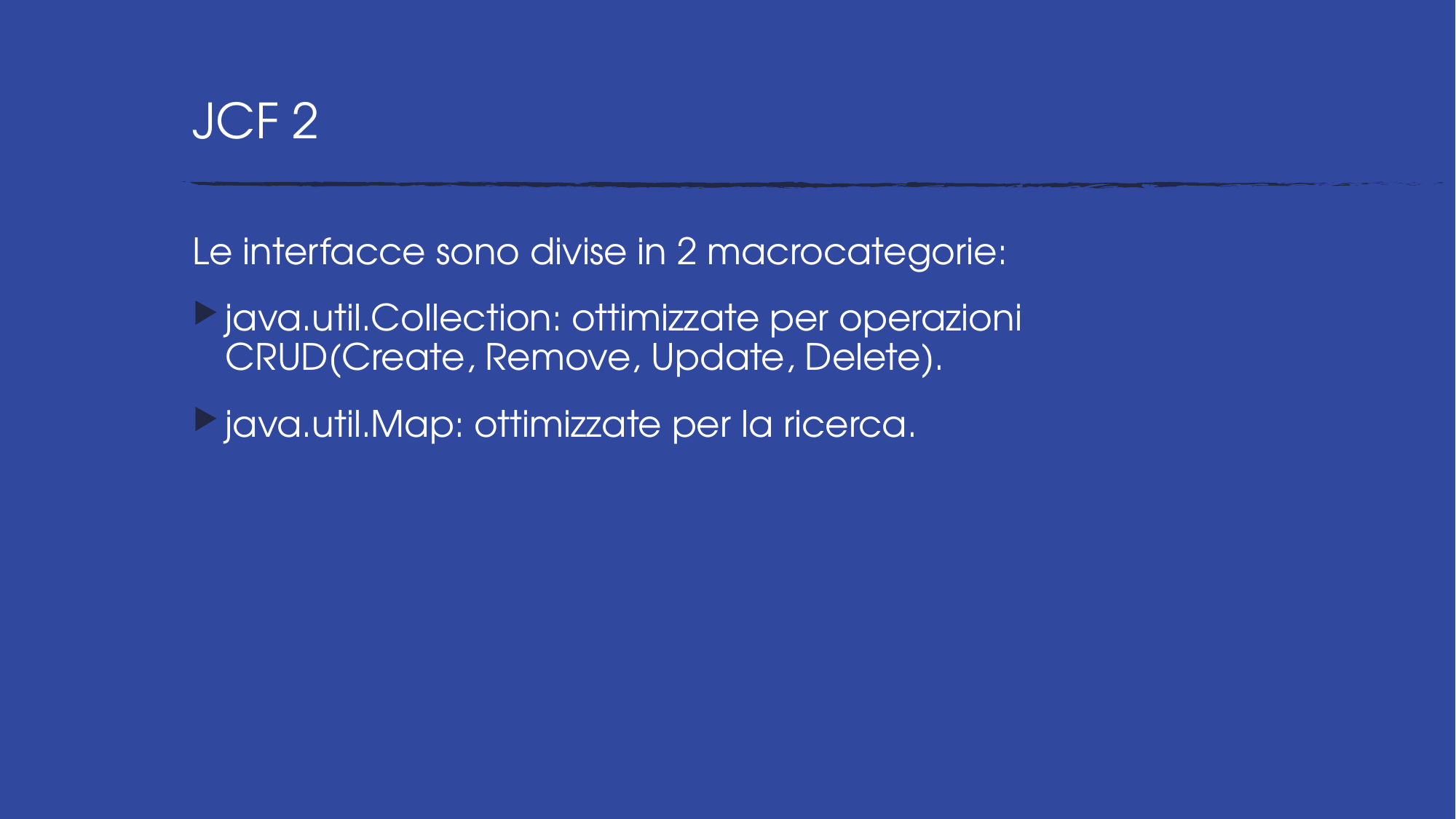

# JCF 2
Le interfacce sono divise in 2 macrocategorie:
java.util.Collection: ottimizzate per operazioni CRUD(Create, Remove, Update, Delete).
java.util.Map: ottimizzate per la ricerca.